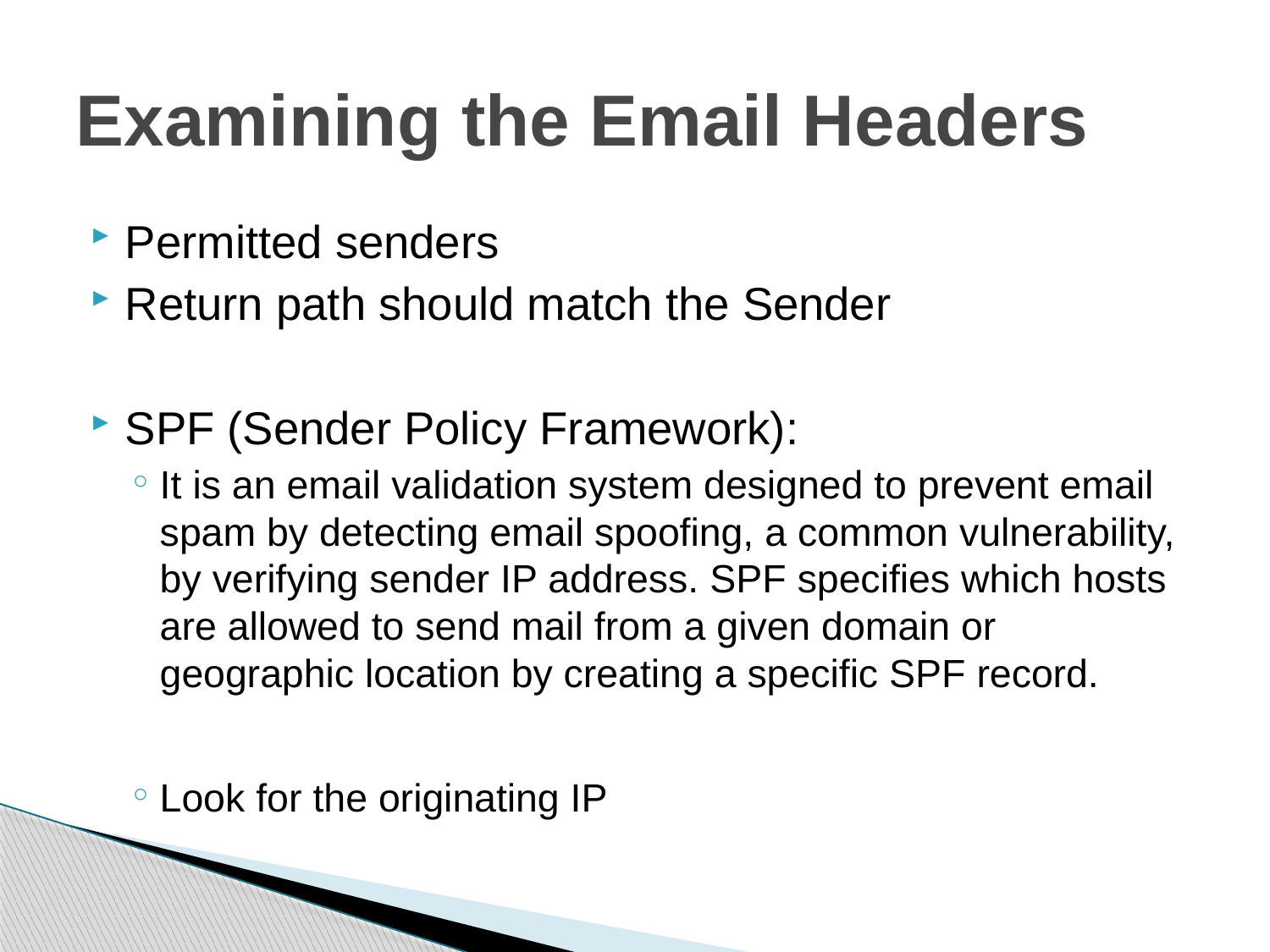

# Examining the Email Headers
Permitted senders
Return path should match the Sender

SPF (Sender Policy Framework):
It is an email validation system designed to prevent email spam by detecting email spoofing, a common vulnerability, by verifying sender IP address. SPF specifies which hosts are allowed to send mail from a given domain or geographic location by creating a specific SPF record.

Look for the originating IP